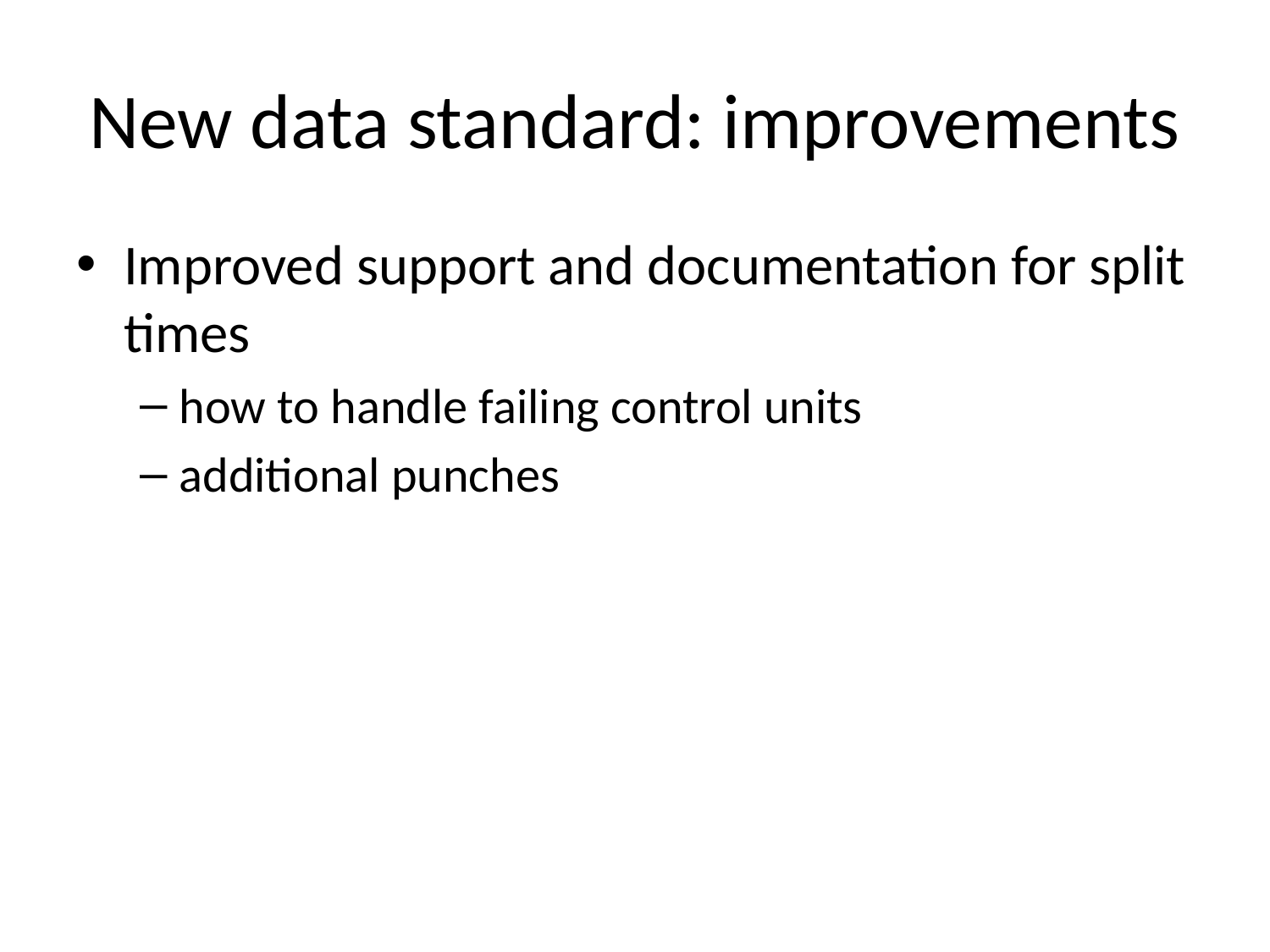

# New data standard: improvements
Improved support and documentation for split times
how to handle failing control units
additional punches